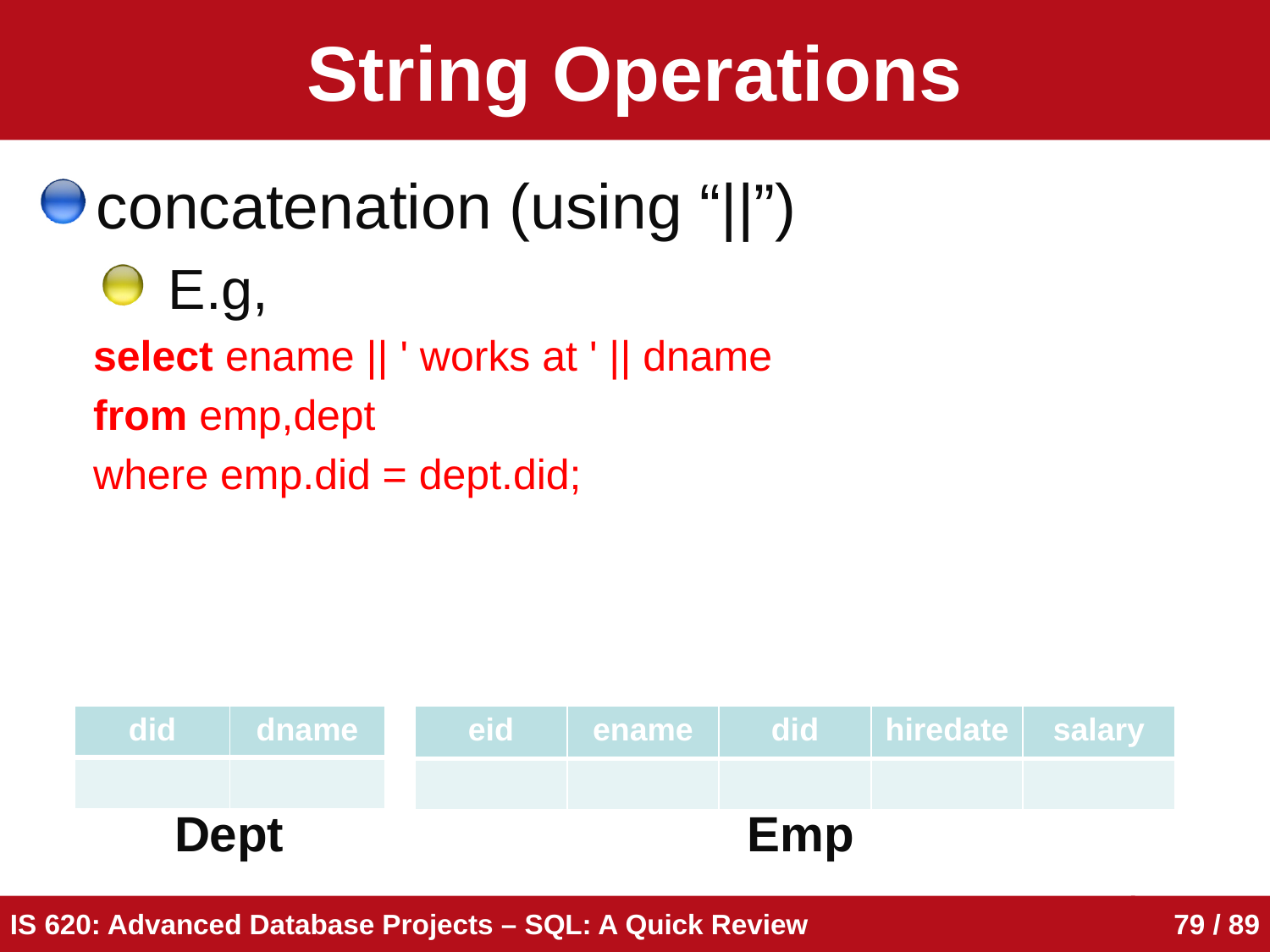

# String Operations
concatenation (using “||”)
 E.g,
select ename || ' works at ' || dname
from emp,dept
where emp.did = dept.did;

| did | dname |
| --- | --- |
|  |  |
| eid | ename | did | hiredate | salary |
| --- | --- | --- | --- | --- |
|  |  |  |  |  |
Dept
Emp